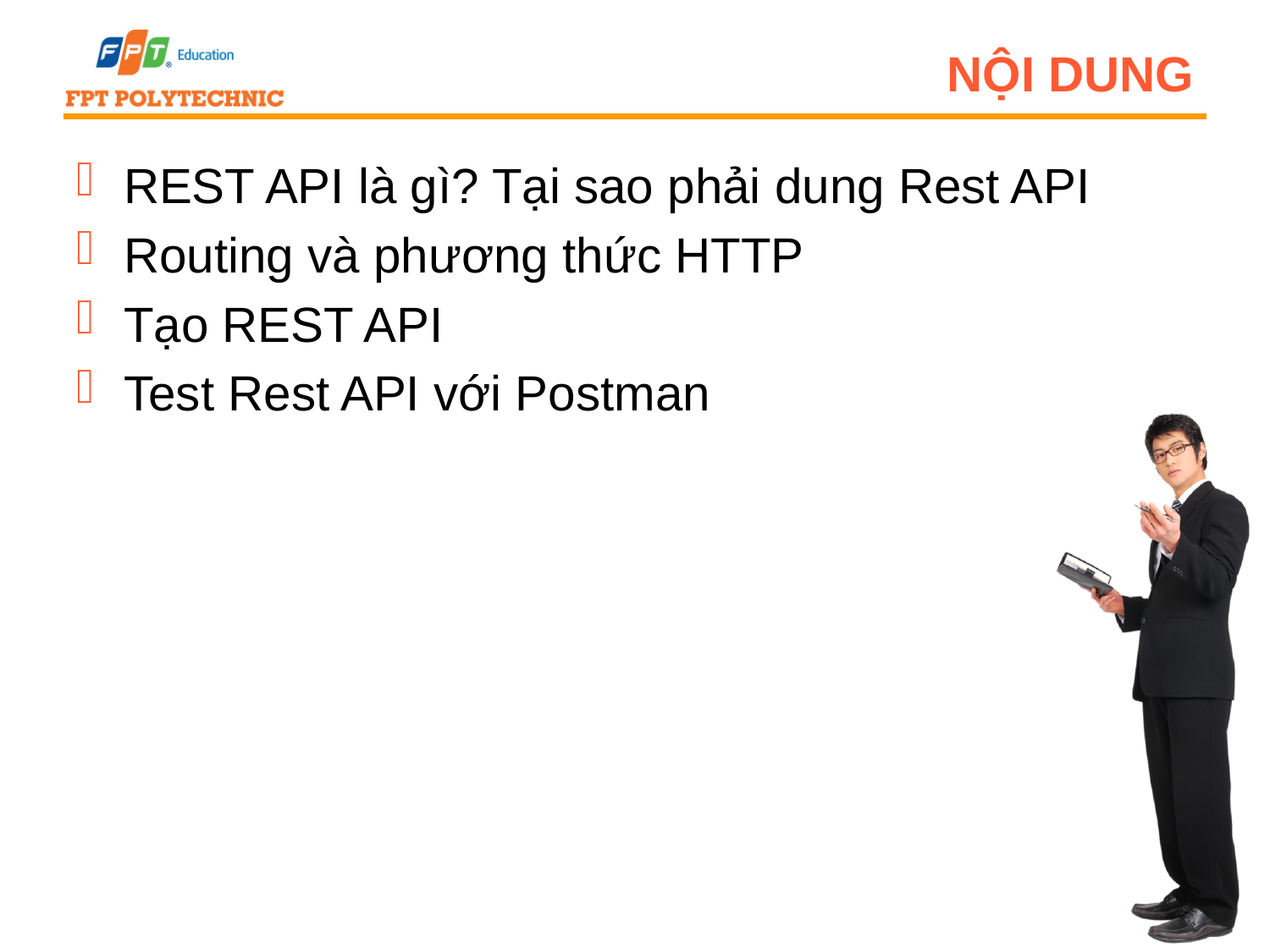

# Nội dung
REST API là gì? Tại sao phải dung Rest API
Routing và phương thức HTTP
Tạo REST API
Test Rest API với Postman